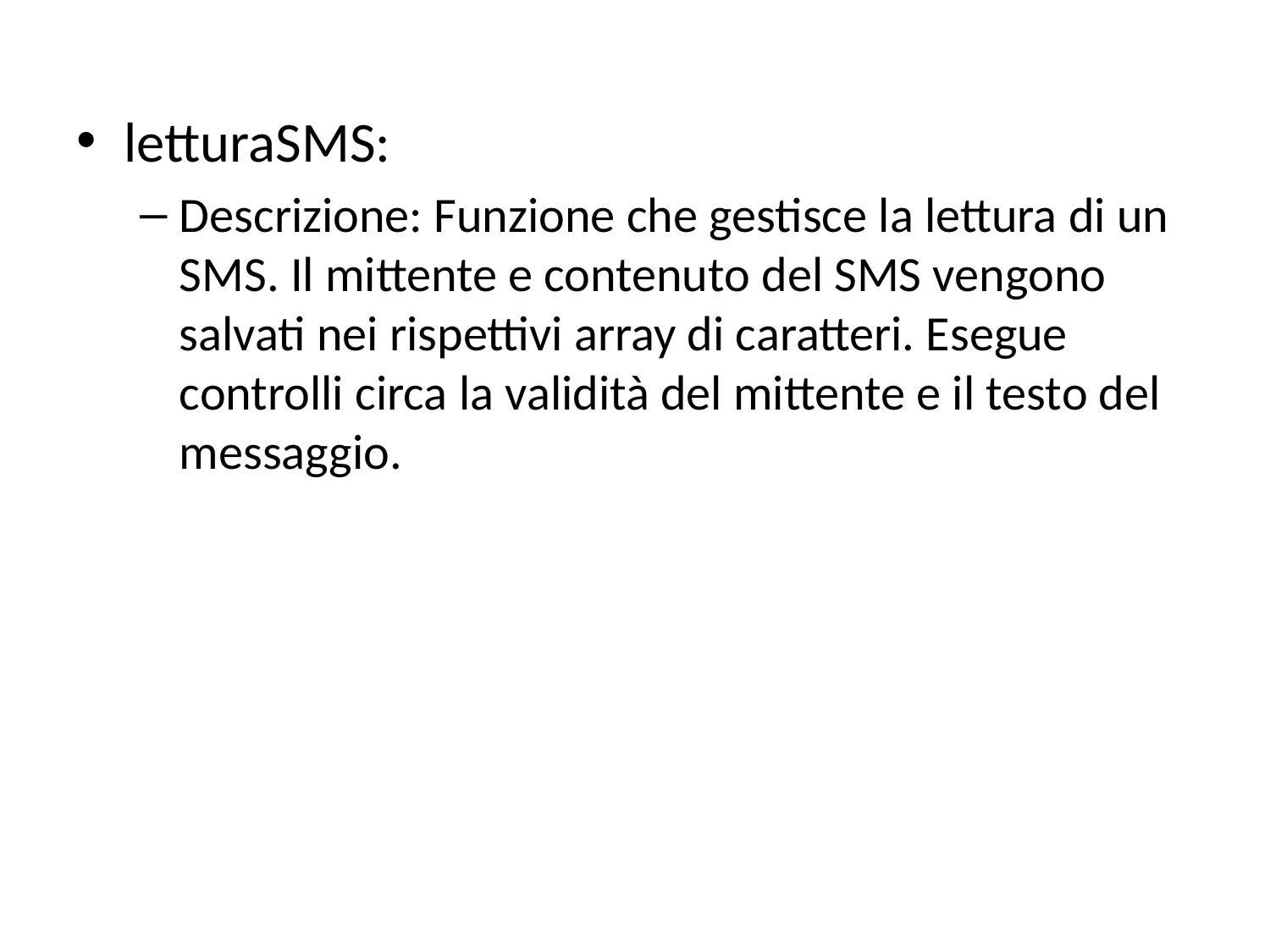

letturaSMS:
Descrizione: Funzione che gestisce la lettura di un SMS. Il mittente e contenuto del SMS vengono salvati nei rispettivi array di caratteri. Esegue controlli circa la validità del mittente e il testo del messaggio.